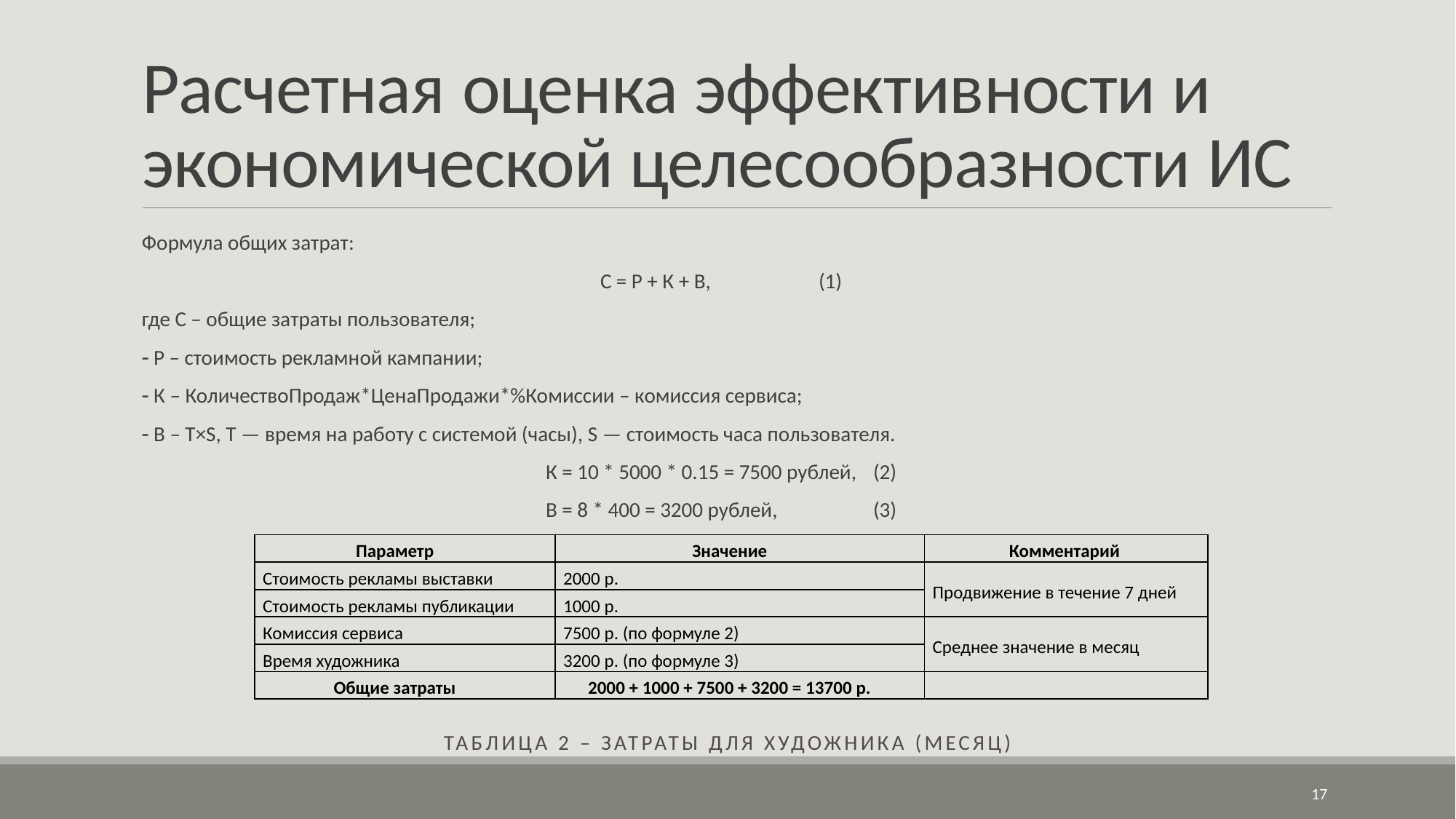

# Расчетная оценка эффективности и экономической целесообразности ИС
Формула общих затрат:
С = Р + К + В, 	(1)
где С – общие затраты пользователя;
− Р – стоимость рекламной кампании;
− К – КоличествоПродаж*ЦенаПродажи*%Комиссии – комиссия сервиса;
− В – T×S, T — время на работу с системой (часы), S — стоимость часа пользователя.
К = 10 * 5000 * 0.15 = 7500 рублей,	(2)
В = 8 * 400 = 3200 рублей,	(3)
| Параметр | Значение | Комментарий |
| --- | --- | --- |
| Стоимость рекламы выставки | 2000 р. | Продвижение в течение 7 дней |
| Стоимость рекламы публикации | 1000 р. |  |
| Комиссия сервиса | 7500 р. (по формуле 2) | Среднее значение в месяц |
| Время художника | 3200 р. (по формуле 3) |  |
| Общие затраты | 2000 + 1000 + 7500 + 3200 = 13700 р. |  |
Таблица 2 – Затраты для художника (месяц)
17